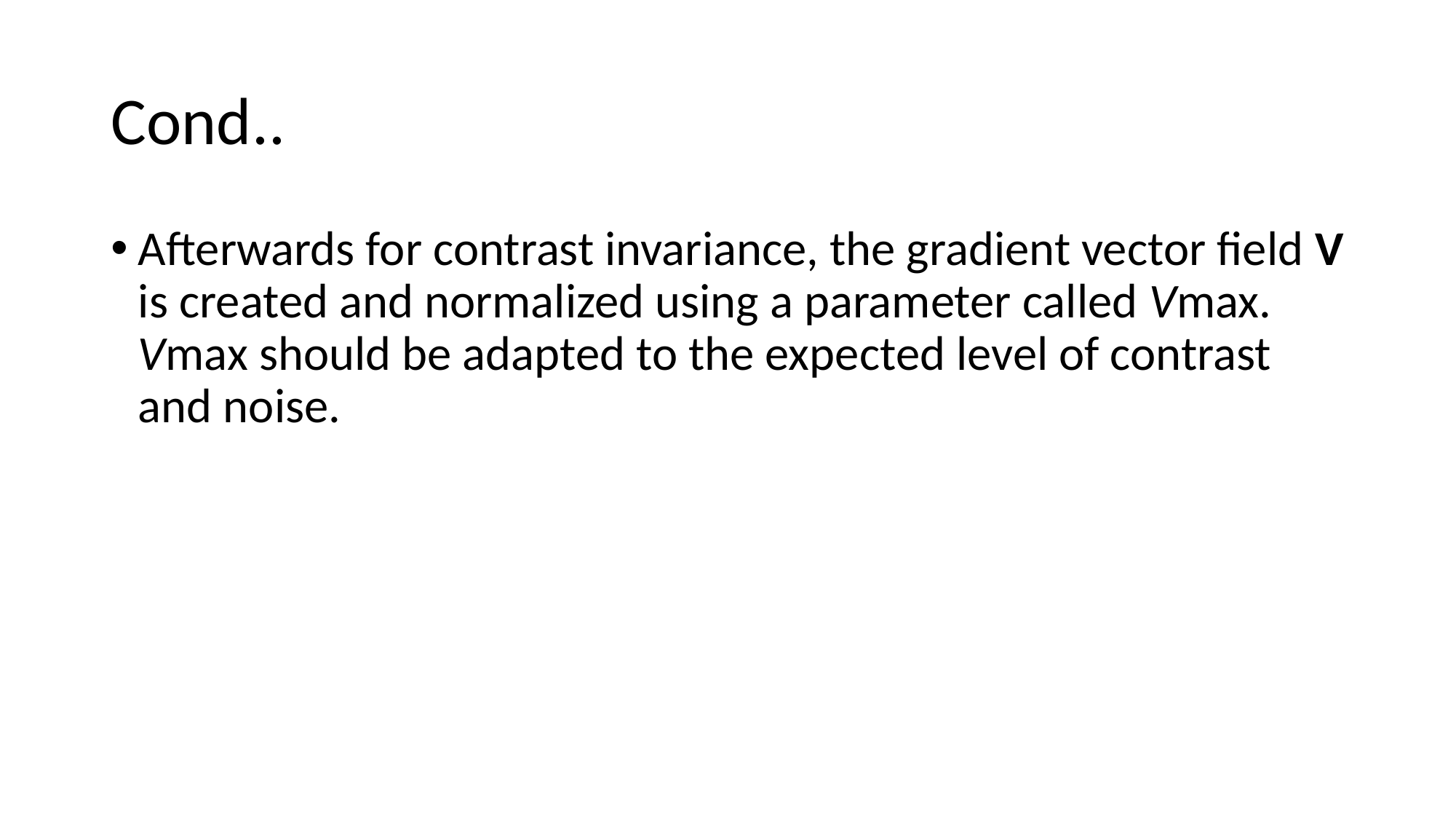

# Cond..
Afterwards for contrast invariance, the gradient vector field V is created and normalized using a parameter called Vmax. Vmax should be adapted to the expected level of contrast and noise.